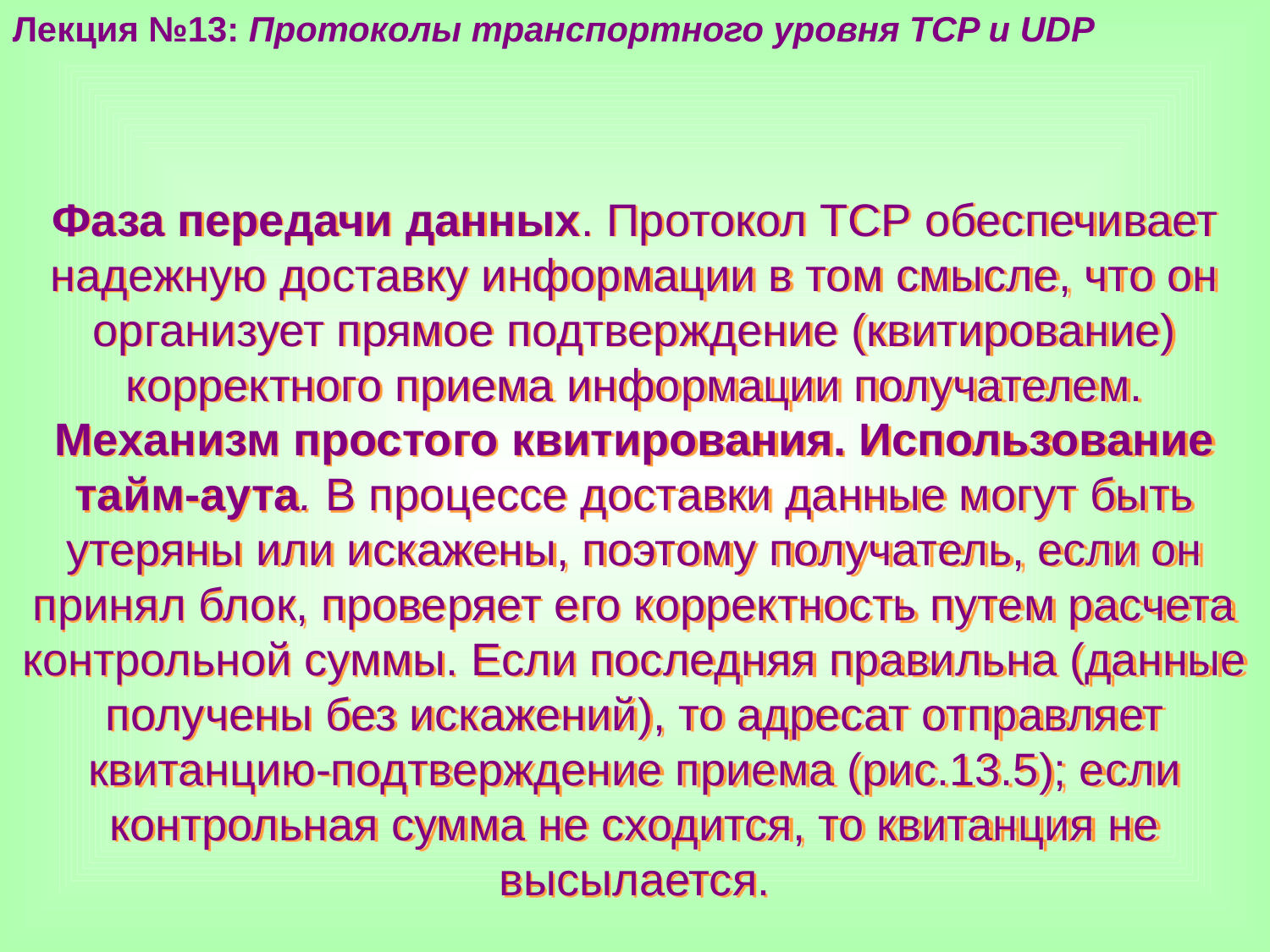

Лекция №13: Протоколы транспортного уровня TCP и UDP
Фаза передачи данных. Протокол ТСР обеспечивает надежную доставку информации в том смысле, что он организует прямое подтверждение (квитирование) корректного приема информации получателем.
Механизм простого квитирования. Использование тайм-аута. В процессе доставки данные могут быть утеряны или искажены, поэтому получатель, если он принял блок, проверяет его корректность путем расчета контрольной суммы. Если последняя правильна (данные получены без искажений), то адресат отправляет квитанцию-подтверждение приема (рис.13.5); если контрольная сумма не сходится, то квитанция не высылается.